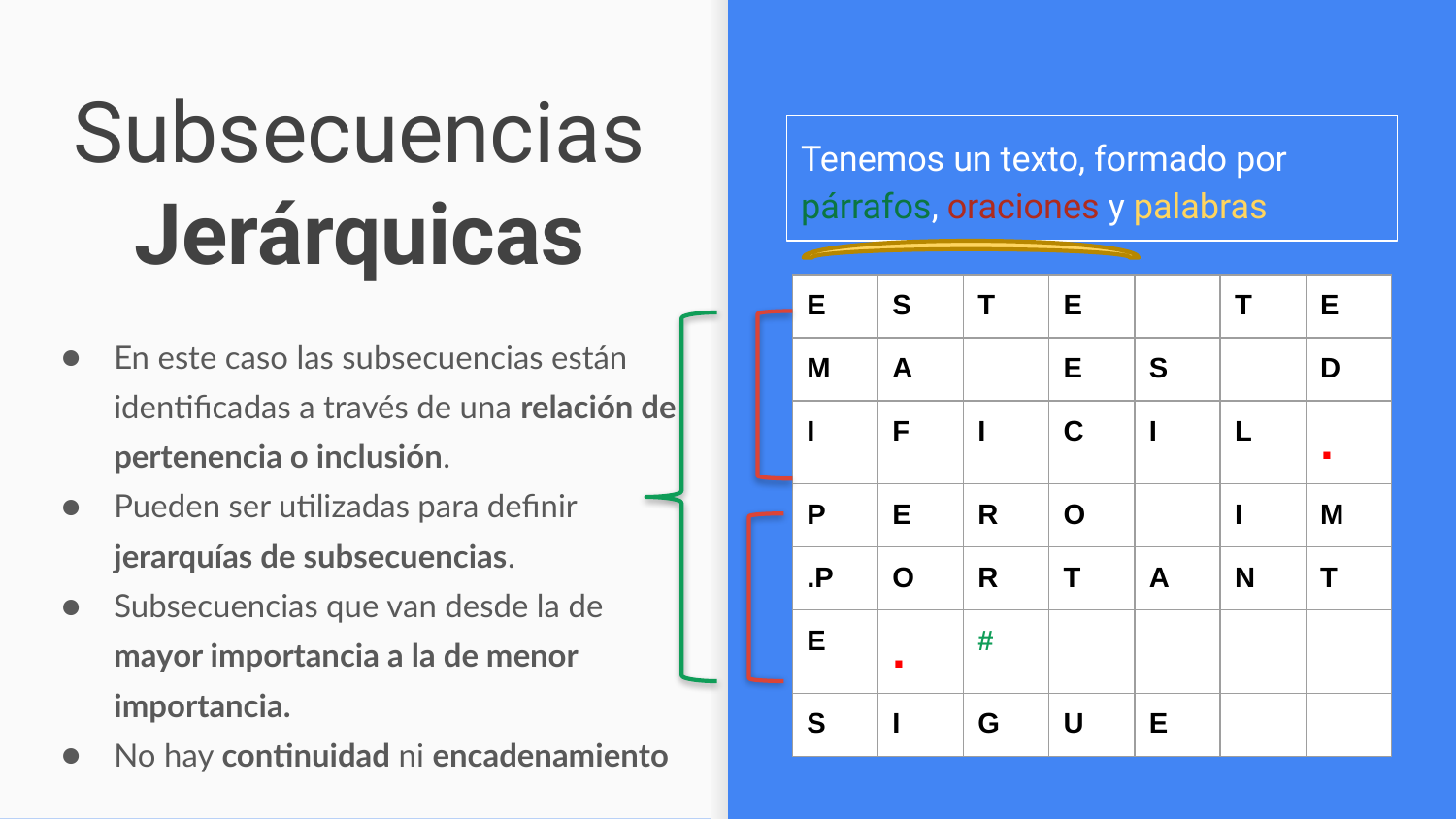

# Subsecuencias Jerárquicas
Tenemos un texto, formado por párrafos, oraciones y palabras

| E | S | T | E |  | T | E |
| --- | --- | --- | --- | --- | --- | --- |
| M | A |  | E | S |  | D |
| I | F | I | C | I | L | . |
| P | E | R | O |  | I | M |
| .P | O | R | T | A | N | T |
| E | . | # |  |  |  |  |
| S | I | G | U | E |  |  |
En este caso las subsecuencias están identificadas a través de una relación de pertenencia o inclusión.
Pueden ser utilizadas para definir jerarquías de subsecuencias.
Subsecuencias que van desde la de mayor importancia a la de menor importancia.
No hay continuidad ni encadenamiento